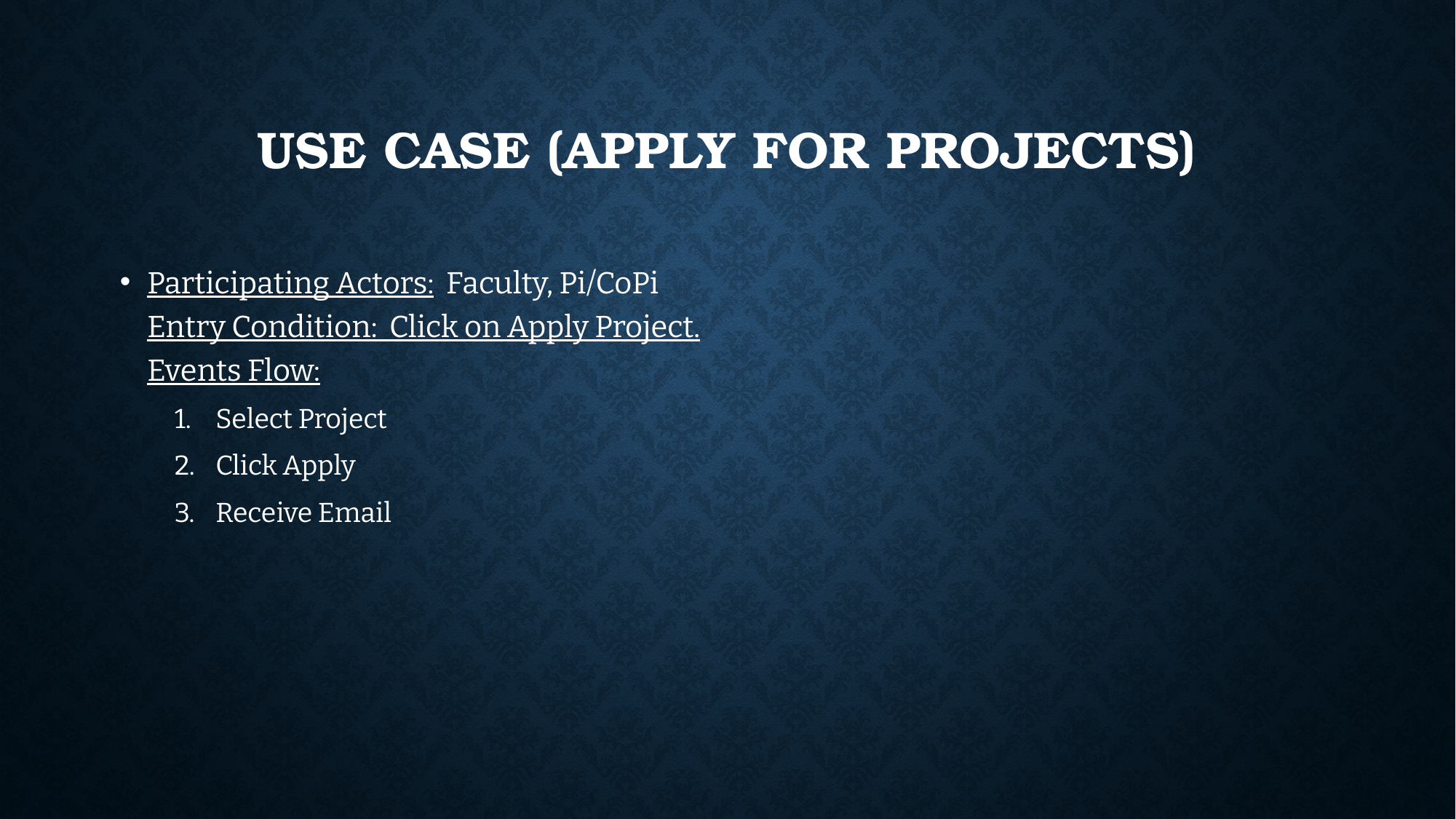

# Use Case (Apply for projects)
Participating Actors:  Faculty, Pi/CoPi
Entry Condition:  Click on Apply Project.
Events Flow:
Select Project
Click Apply
Receive Email